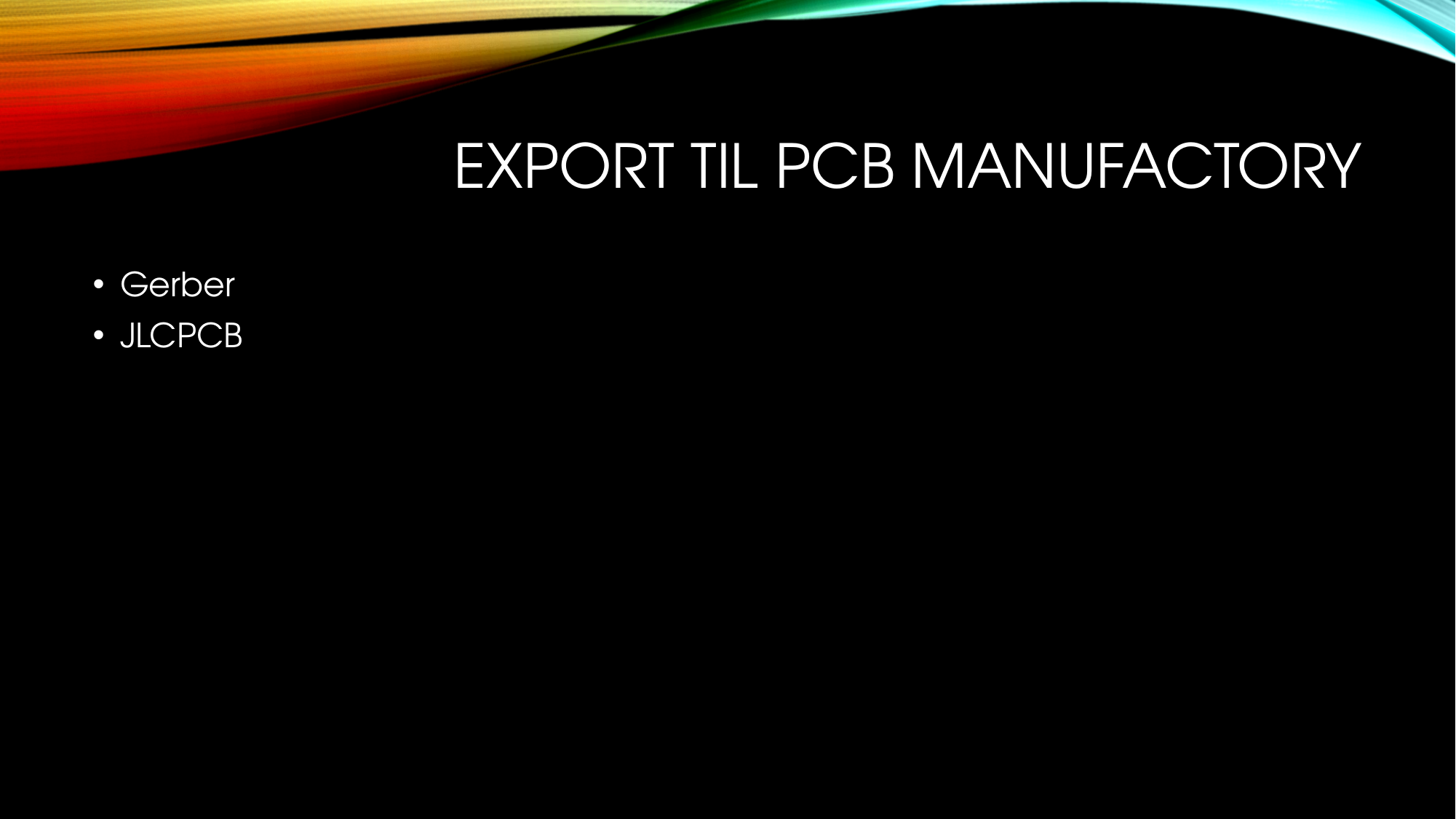

# Export til PCB manufactory
Gerber
JLCPCB